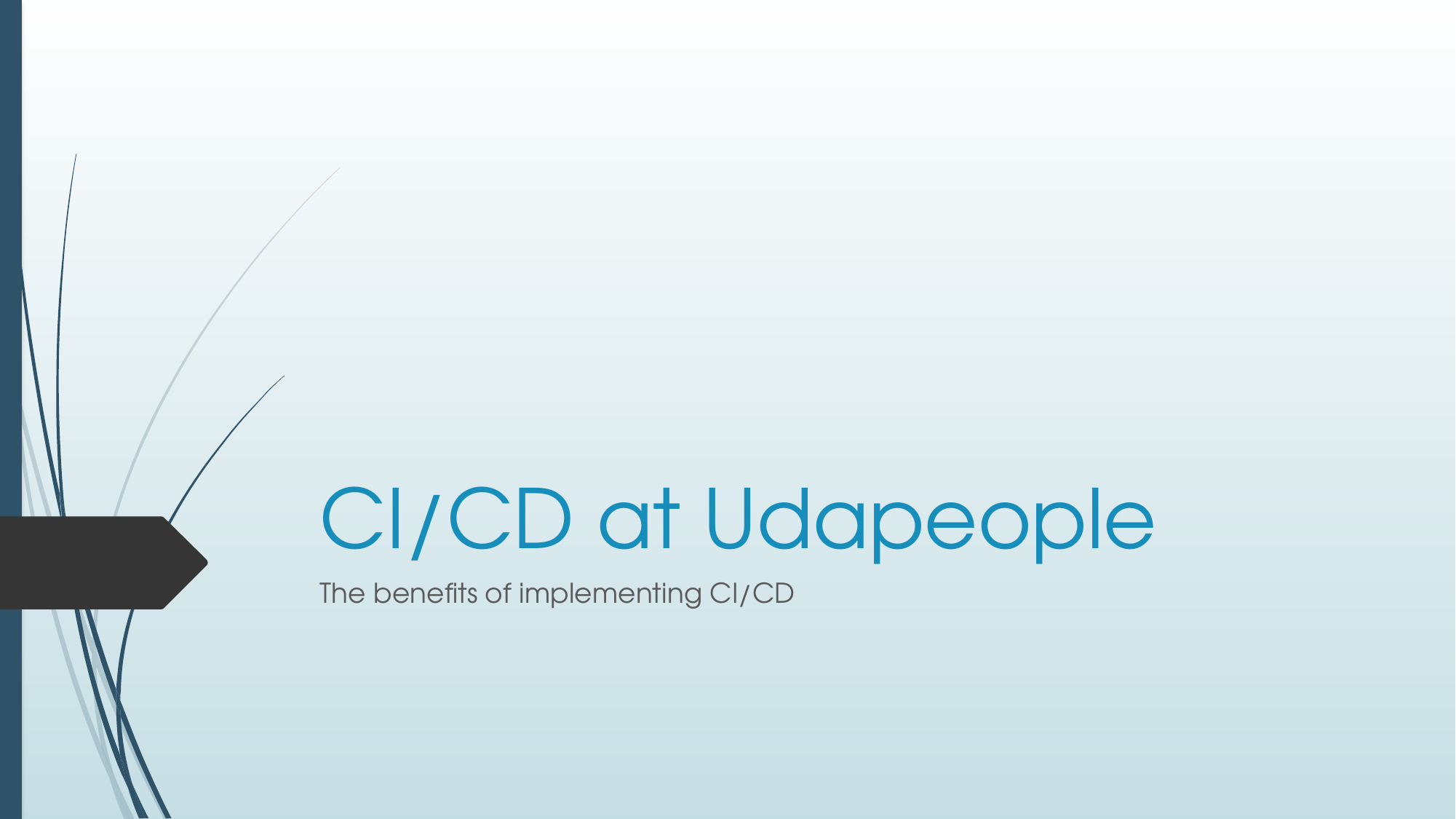

# CI/CD at Udapeople
The benefits of implementing CI/CD